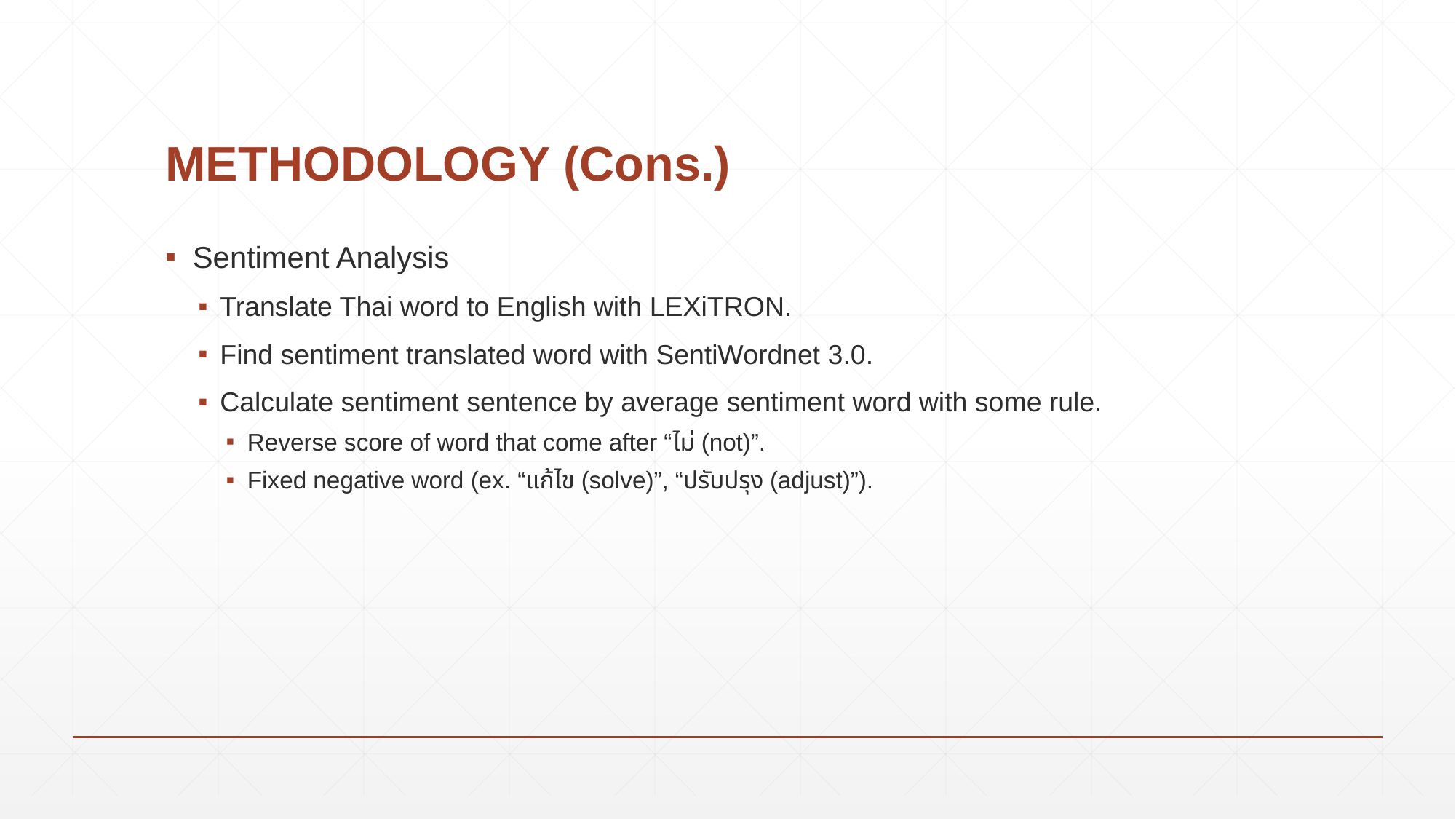

# METHODOLOGY (Cons.)
Sentiment Analysis
Translate Thai word to English with LEXiTRON.
Find sentiment translated word with SentiWordnet 3.0.
Calculate sentiment sentence by average sentiment word with some rule.
Reverse score of word that come after “ไม่ (not)”.
Fixed negative word (ex. “แก้ไข (solve)”, “ปรับปรุง (adjust)”).